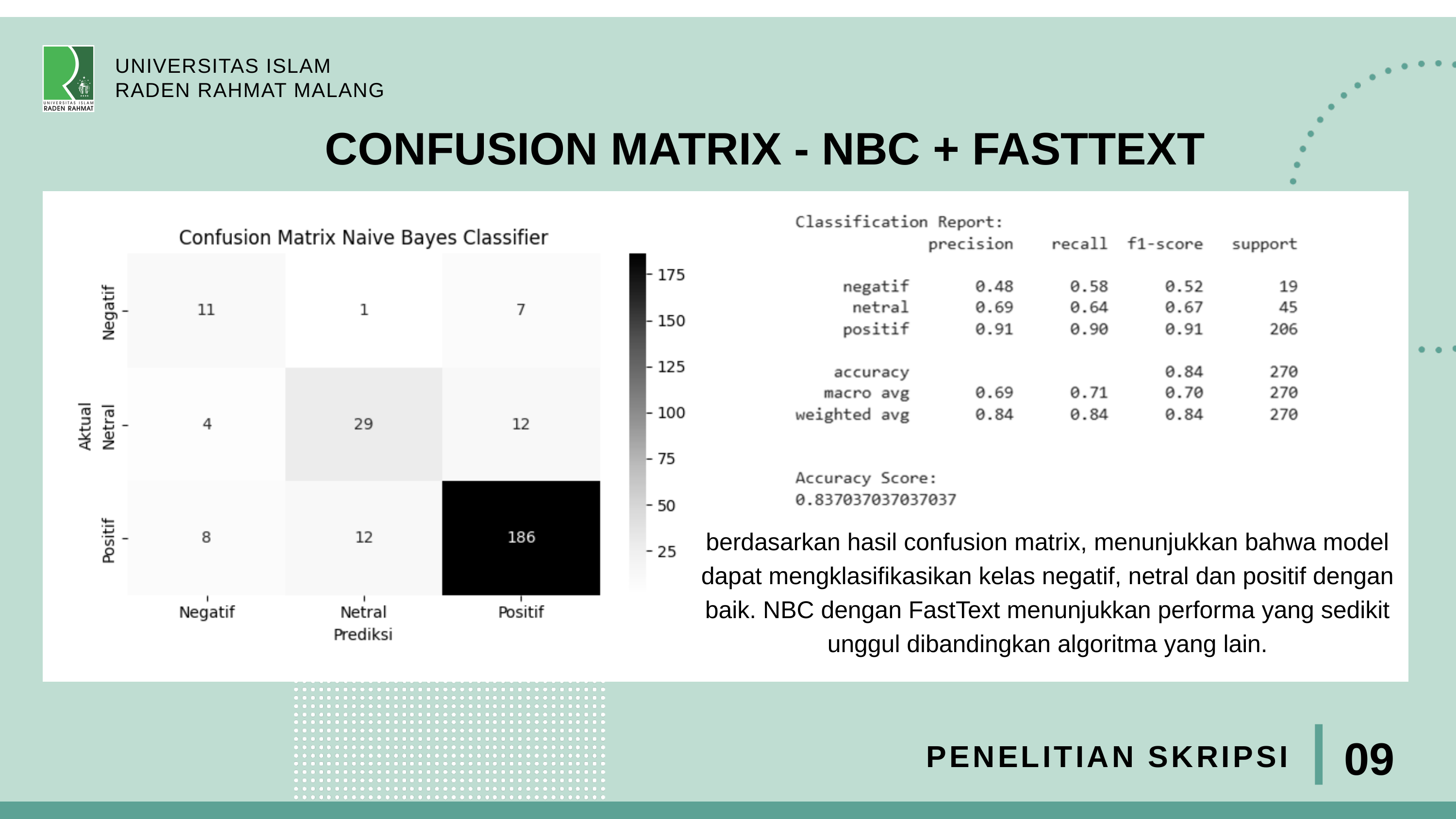

UNIVERSITAS ISLAM
RADEN RAHMAT MALANG

CONFUSION MATRIX - NBC + FASTTEXT

berdasarkan hasil confusion matrix, menunjukkan bahwa model dapat mengklasifikasikan kelas negatif, netral dan positif dengan baik. NBC dengan FastText menunjukkan performa yang sedikit unggul dibandingkan algoritma yang lain.

09

PENELITIAN SKRIPSI